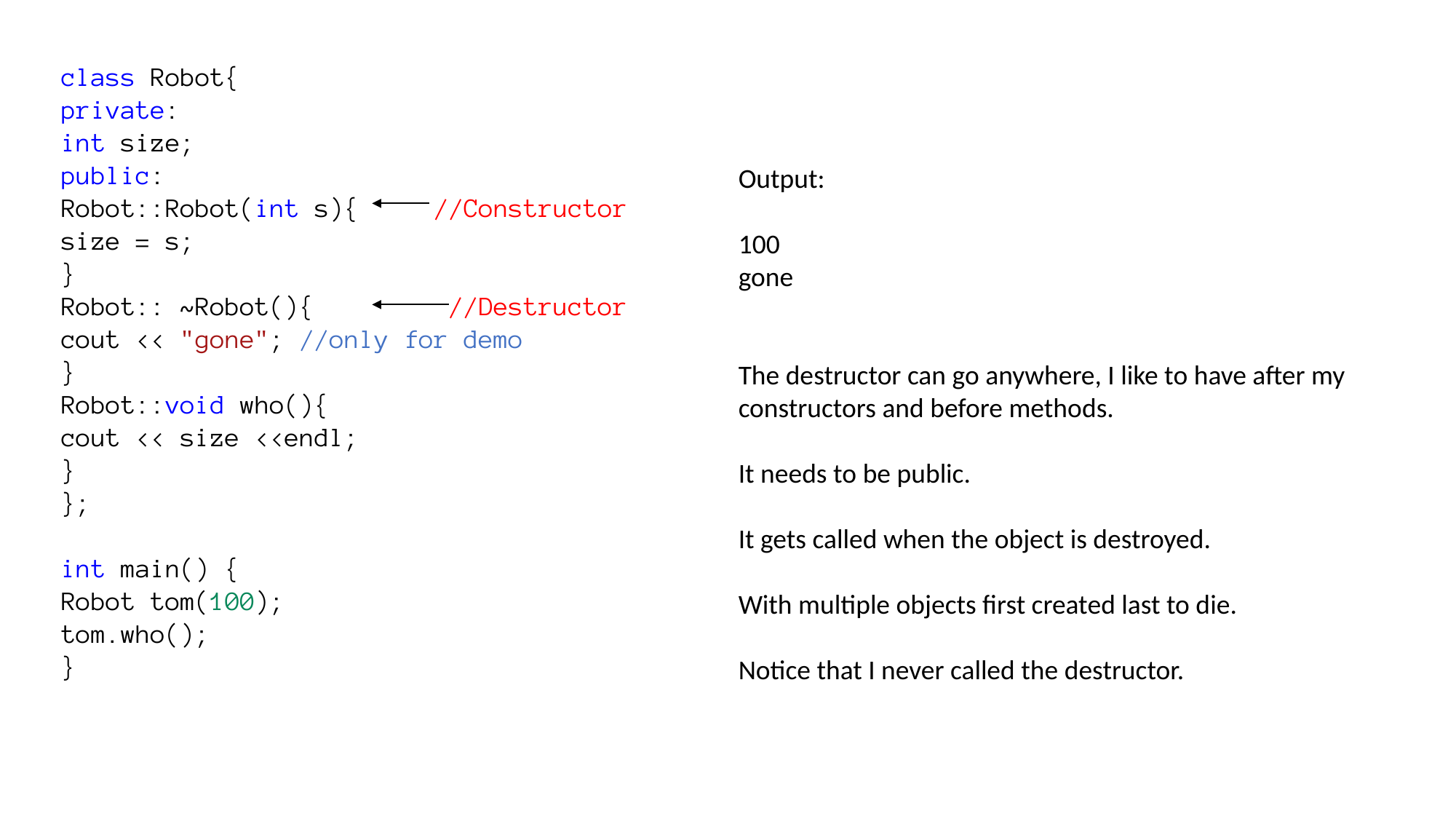

class Robot{
private:
int size;
public:
Robot::Robot(int s){     //Constructor
size = s;
}
Robot:: ~Robot(){         //Destructor
cout << "gone"; //only for demo
}
Robot::void who(){
cout << size <<endl;
}
};

int main() {
Robot tom(100);
tom.who();
}
Output:

100
gone

The destructor can go anywhere, I like to have after my constructors and before methods.

It needs to be public.

It gets called when the object is destroyed.

With multiple objects first created last to die.

Notice that I never called the destructor.